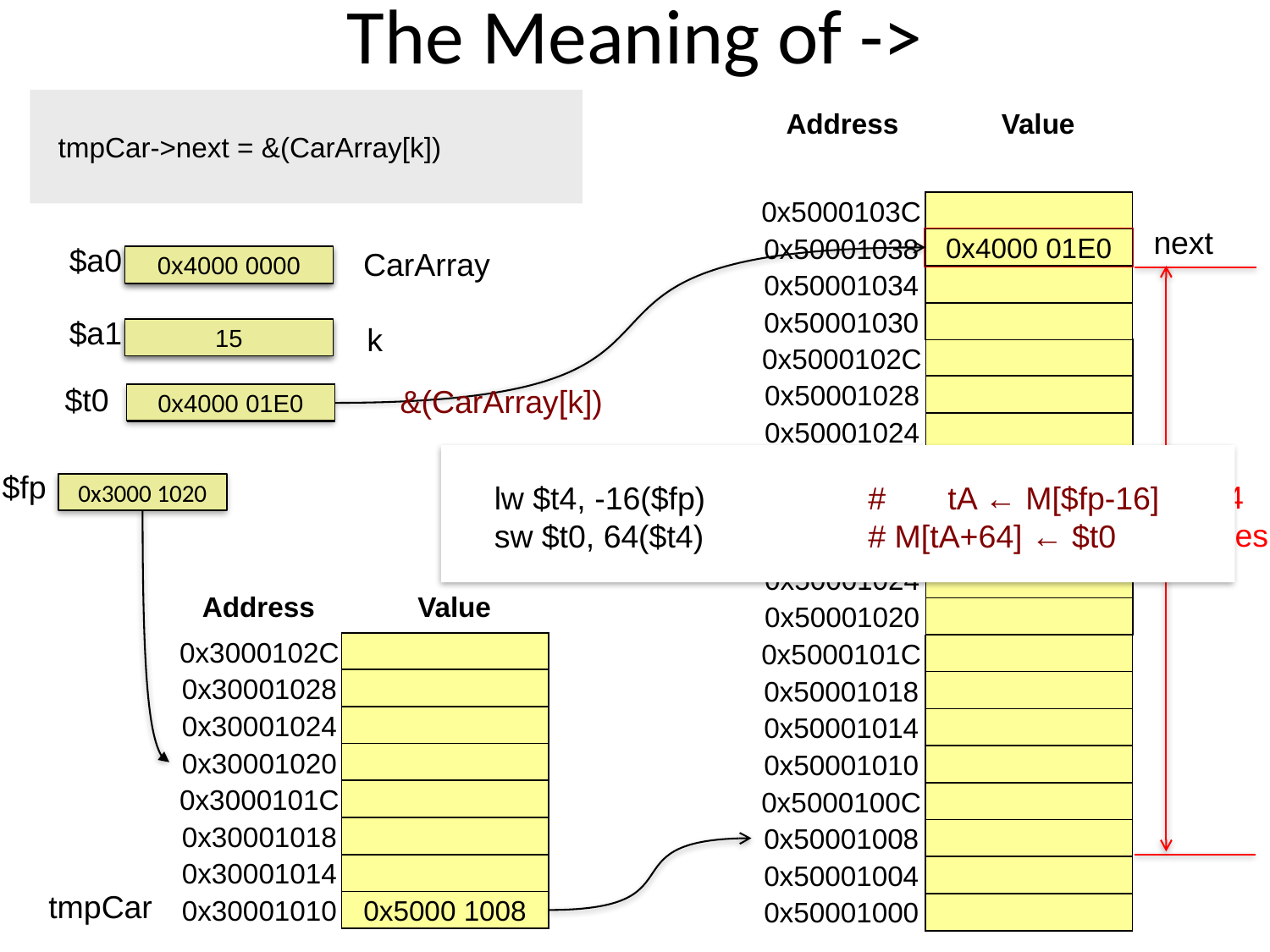

# The Meaning of ->

  tmpCar->next = &(CarArray[k])

Address
Value
0x5000103C

0x50001038

0x50001034

0x50001030

0x5000102C

0x50001028

0x50001024

0x50001020

0x5000102C

0x50001028

0x50001024

0x50001020

0x5000101C

0x50001018

0x50001014

0x50001010

0x5000100C

0x50001008

0x50001004

0x50001000

next

0x4000 01E0
$a0

CarArray
0x4000 0000
$a1

k
15
64
 bytes
$t0

&(CarArray[k])
0x4000 01E0

$fp
0x3000 1020
    lw $t4, -16($fp)
    sw $t0, 64($t4)
#       tA ← M[$fp-16]
# M[tA+64] ← $t0
Address
Value
0x3000102C

0x30001028

0x30001024

0x30001020

0x3000101C

0x30001018

0x30001014

0x30001010

tmpCar
0x5000 1008